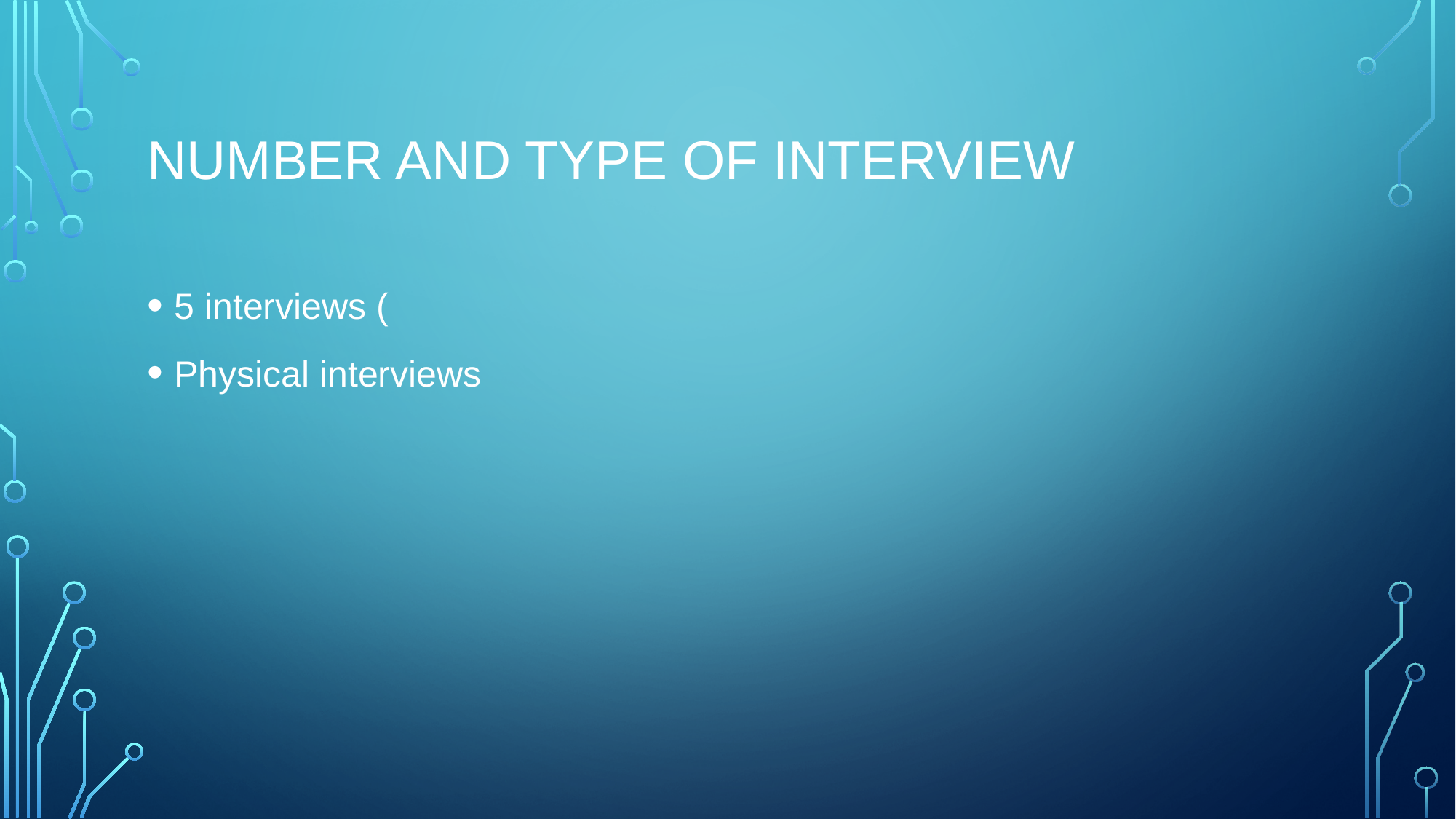

# Number and type of interview
5 interviews (
Physical interviews